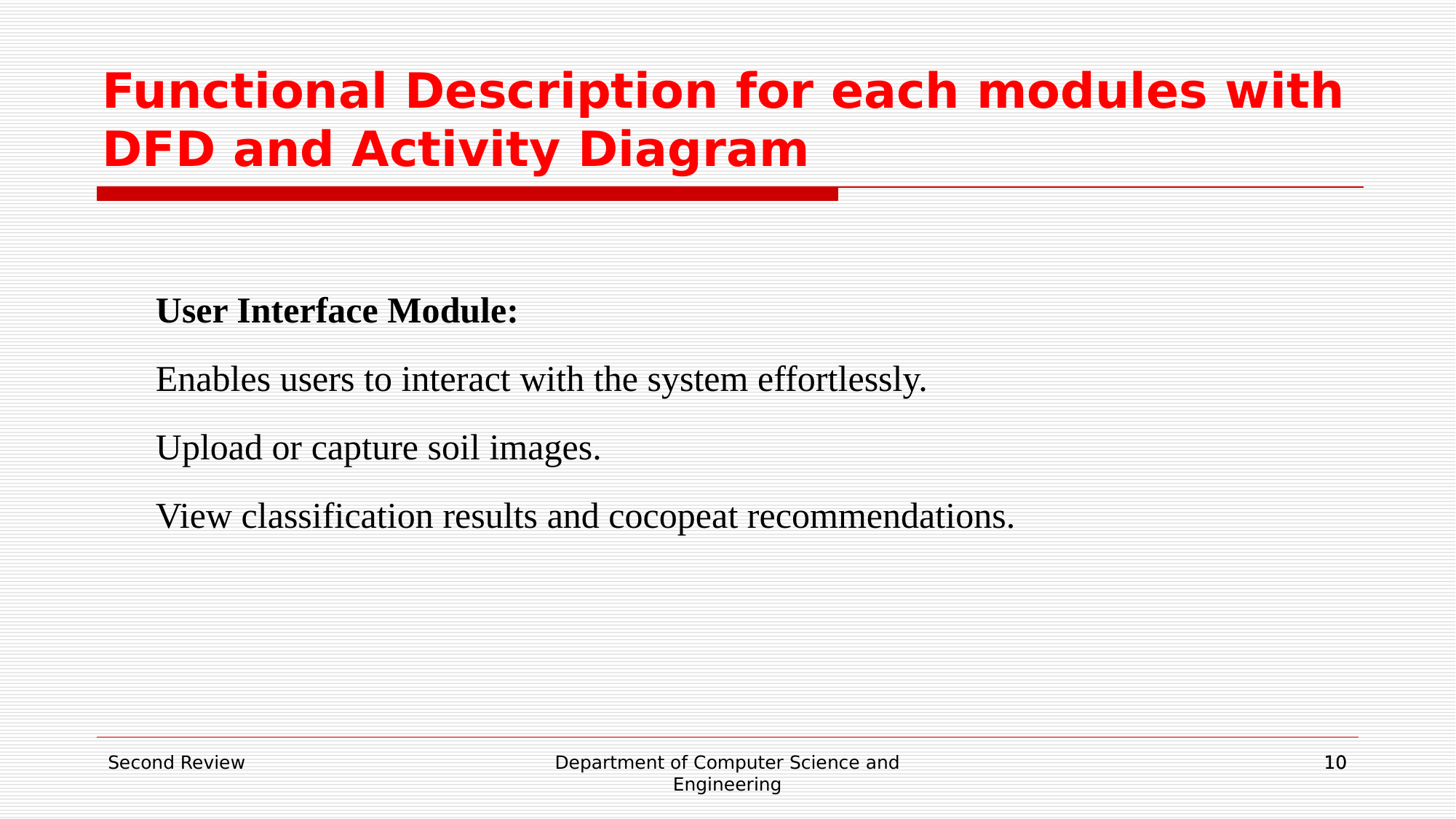

#
Functional Description for each modules with DFD and Activity Diagram

User Interface Module:
Enables users to interact with the system effortlessly.
Upload or capture soil images.
View classification results and cocopeat recommendations.

Second Review
Department of Computer Science and Engineering
10
10